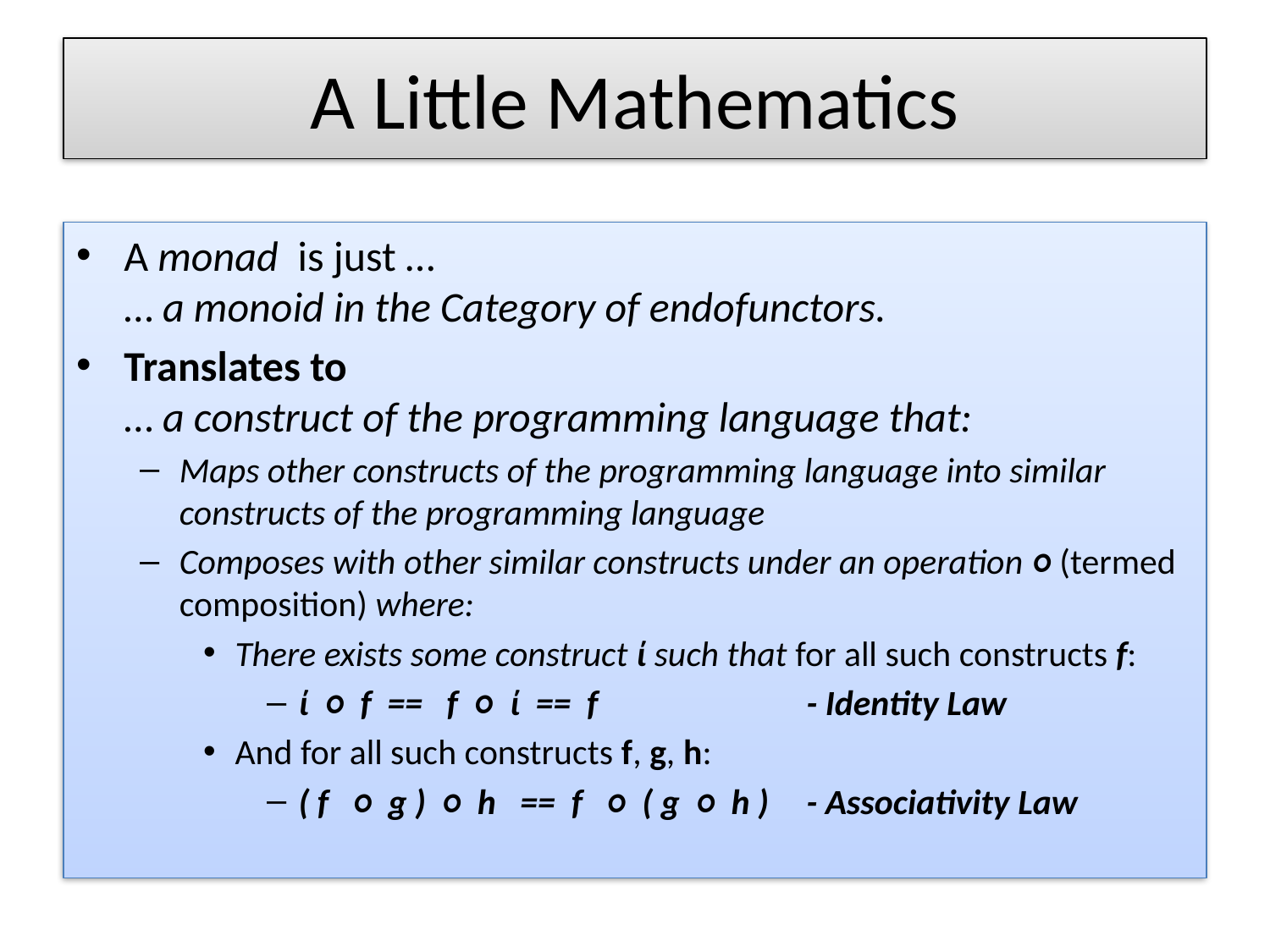

# A Little Mathematics
A monad  is just …
… a monoid in the Category of endofunctors.
Translates to
… a construct of the programming language that:
Maps other constructs of the programming language into similar constructs of the programming language
Composes with other similar constructs under an operation ○ (termed composition) where:
There exists some construct ί such that for all such constructs f:
ί  ○  f  ==   f  ○  ί  ==  f	 	- Identity Law
And for all such constructs f, g, h:
( f   ○  g )  ○  h   ==  f   ○  ( g  ○  h ) 	- Associativity Law